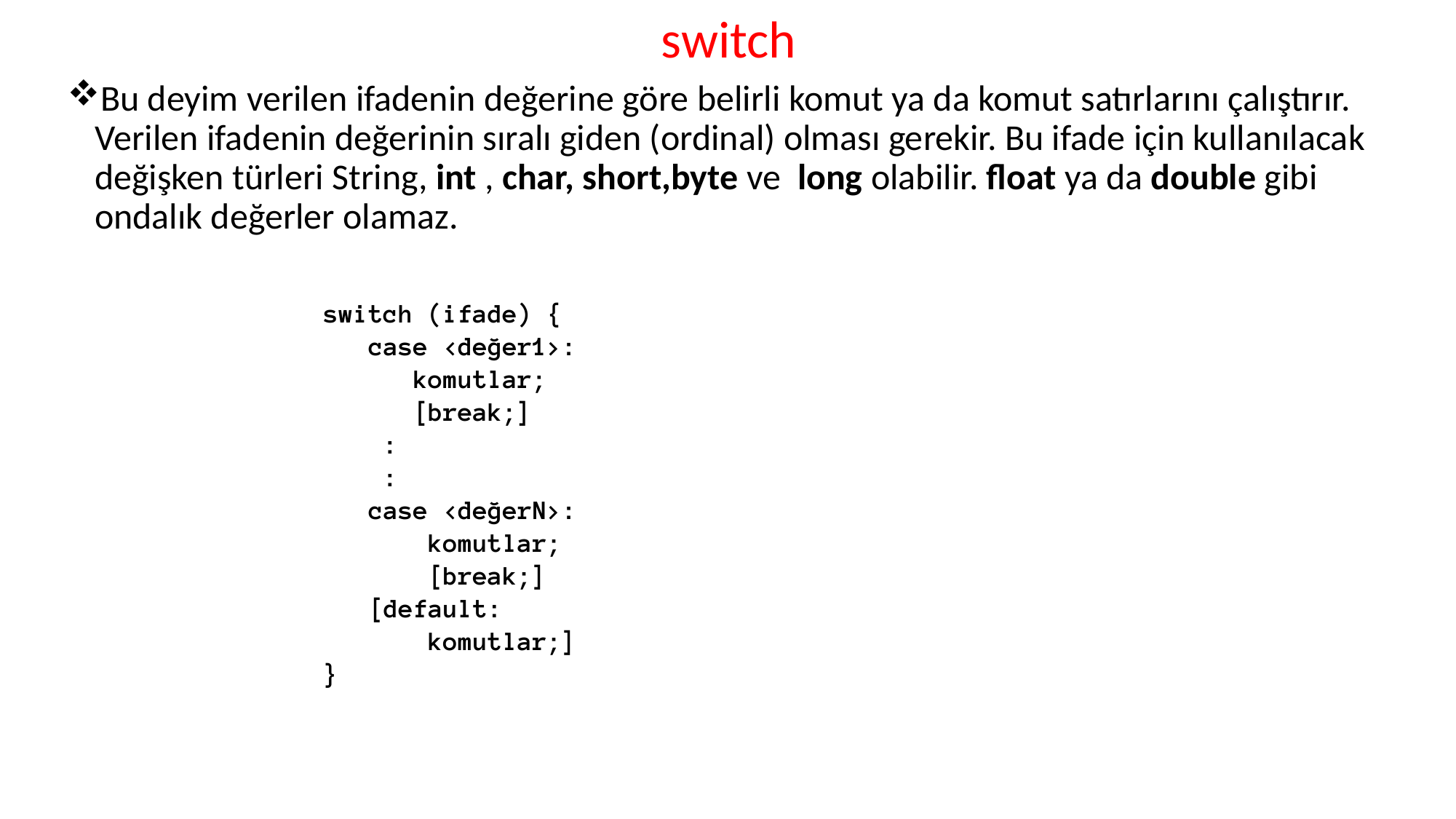

switch
Bu deyim verilen ifadenin değerine göre belirli komut ya da komut satırlarını çalıştırır. Verilen ifadenin değerinin sıralı giden (ordinal) olması gerekir. Bu ifade için kullanılacak değişken türleri String, int , char, short,byte ve  long olabilir. float ya da double gibi ondalık değerler olamaz.
switch (ifade) {
   case <değer1>:
      komutlar;
      [break;]
    :
    :
   case <değerN>:
       komutlar;
       [break;]
   [default:
       komutlar;]
}